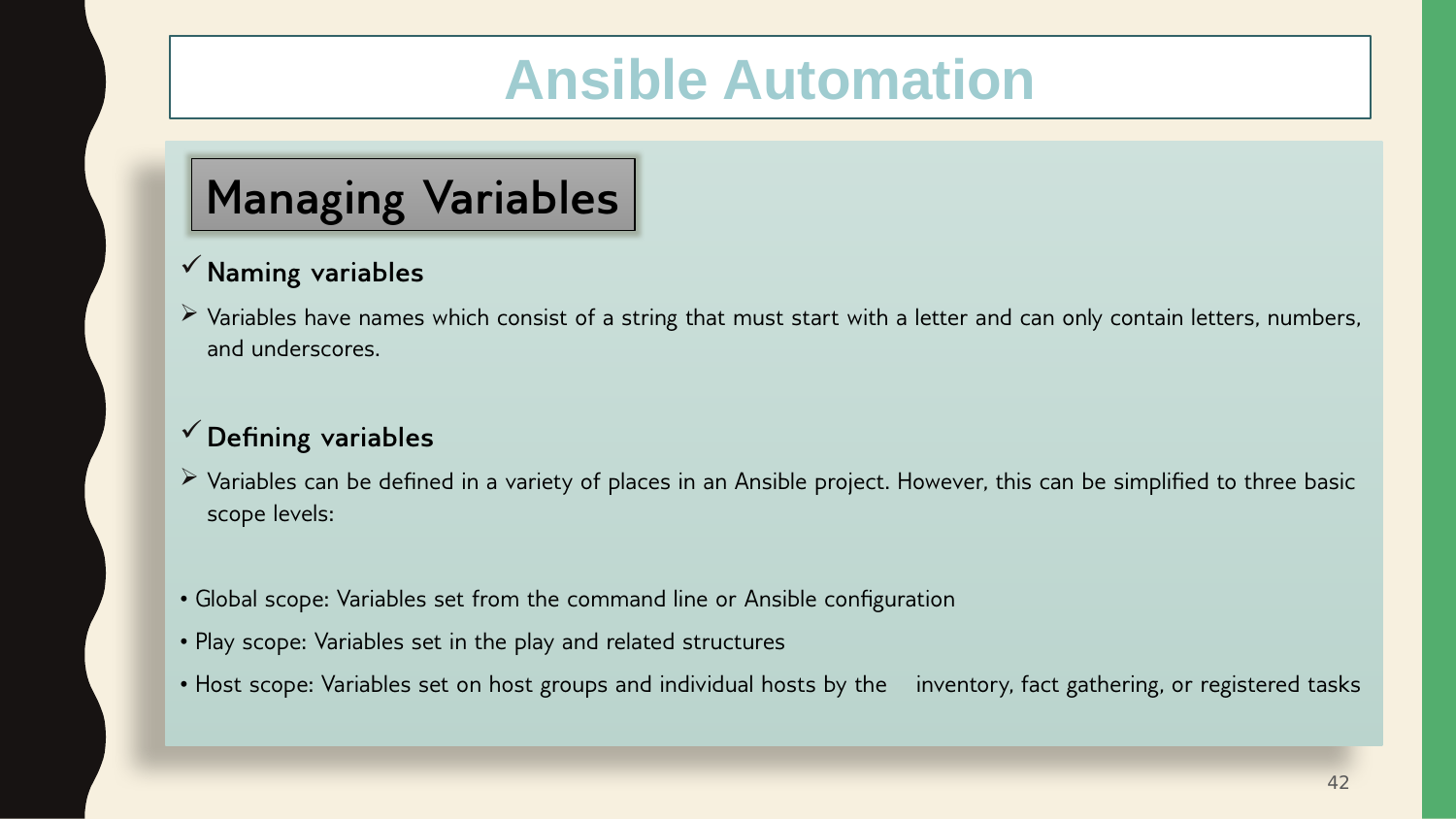

Ansible Automation
#

Naming variables
Variables have names which consist of a string that must start with a letter and can only contain letters, numbers, and underscores.

Defining variables
Variables can be defined in a variety of places in an Ansible project. However, this can be simplified to three basic scope levels:

• Global scope: Variables set from the command line or Ansible configuration
• Play scope: Variables set in the play and related structures
• Host scope: Variables set on host groups and individual hosts by the    inventory, fact gathering, or registered tasks

Managing Variables
42